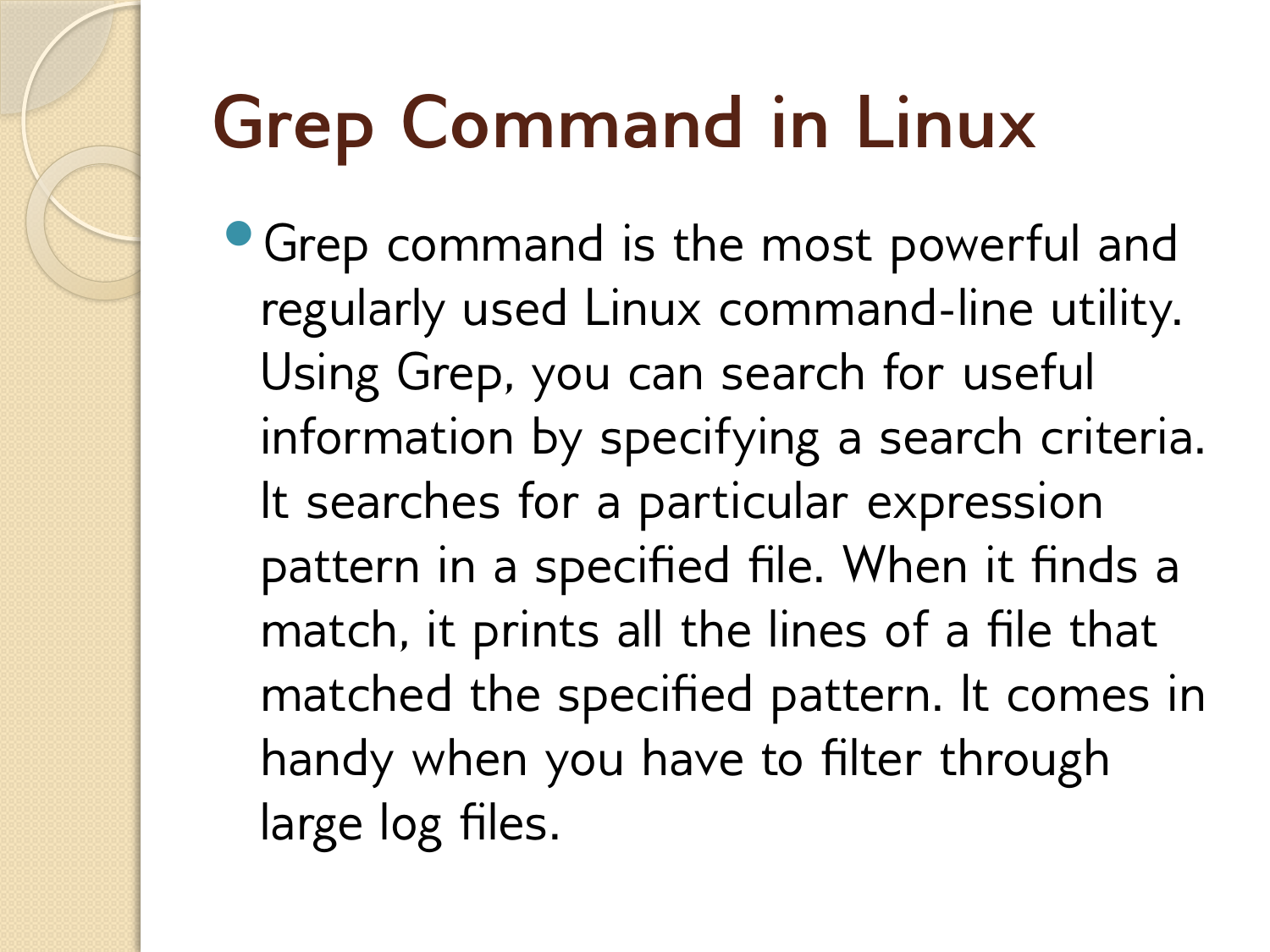

# Grep Command in Linux
Grep command is the most powerful and regularly used Linux command-line utility. Using Grep, you can search for useful information by specifying a search criteria. It searches for a particular expression pattern in a specified file. When it finds a match, it prints all the lines of a file that matched the specified pattern. It comes in handy when you have to filter through large log files.